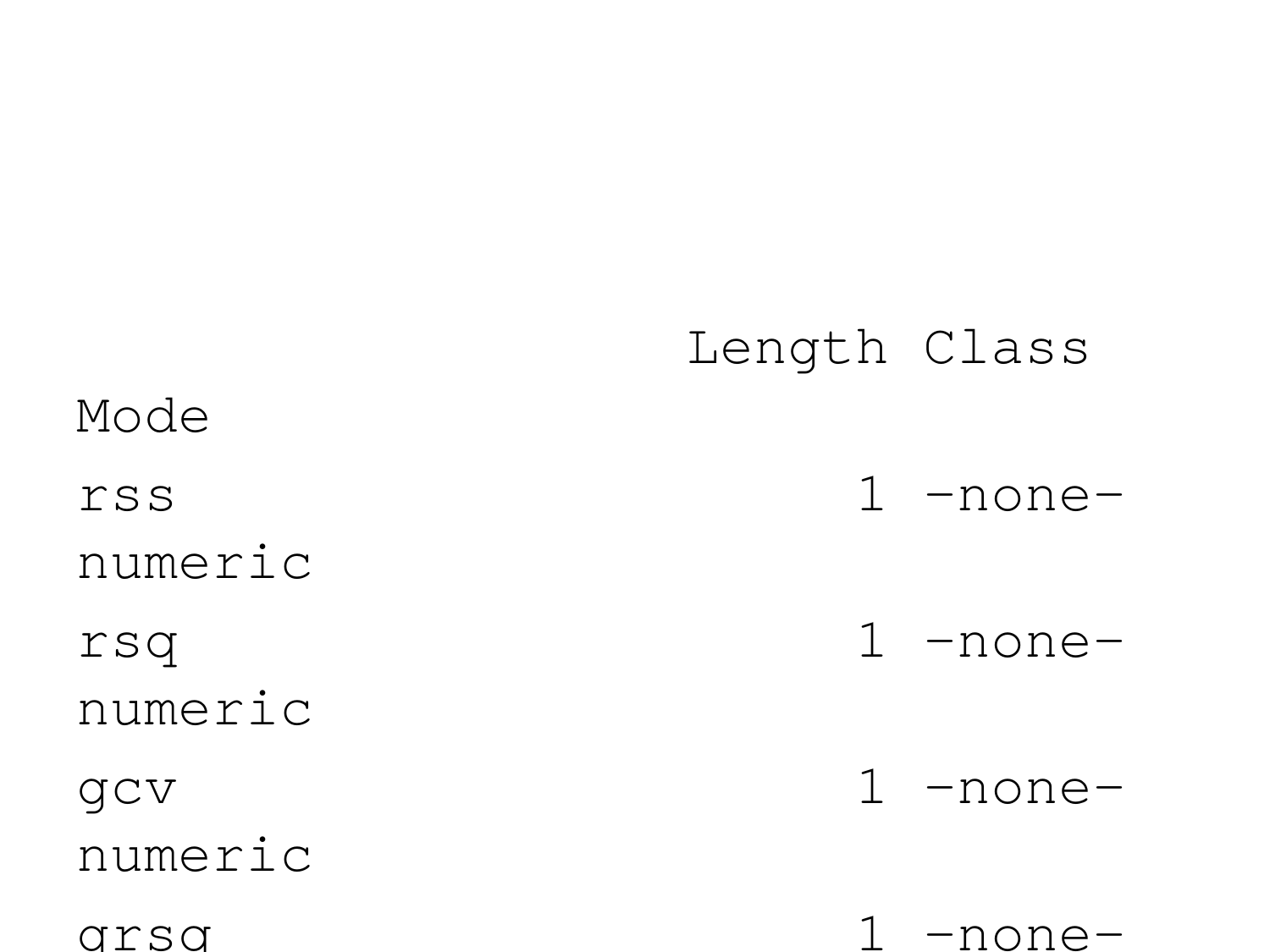

Length Class  Mode
rss                    1 -none- numeric
rsq                    1 -none- numeric
gcv                    1 -none- numeric
grsq                   1 -none- numeric
bx                254736 -none- numeric
dirs                3990 -none- numeric
cuts                3990 -none- numeric
selected.terms        36 -none- numeric
prune.terms         1444 -none- numeric
fitted.values       7076 -none- numeric
residuals           7076 -none- numeric
coefficients          36 -none- numeric
rss.per.response       1 -none- numeric
rsq.per.response       1 -none- numeric
gcv.per.response       1 -none- numeric
grsq.per.response      1 -none- numeric
rss.per.subset        38 -none- numeric
gcv.per.subset        38 -none- numeric
leverages           7076 -none- numeric
pmethod                1 -none- character
nprune                 0 -none- NULL
penalty                1 -none- numeric
nk                     1 -none- numeric
thresh                 1 -none- numeric
termcond               1 -none- numeric
weights                0 -none- NULL
call                   5 -none- call
namesx                15 -none- character
modvars             1575 -none- numeric
terms                  3 terms  call
xlevels                6 -none- list
data                  16 tbl_df list
y                   7076 -none- numeric